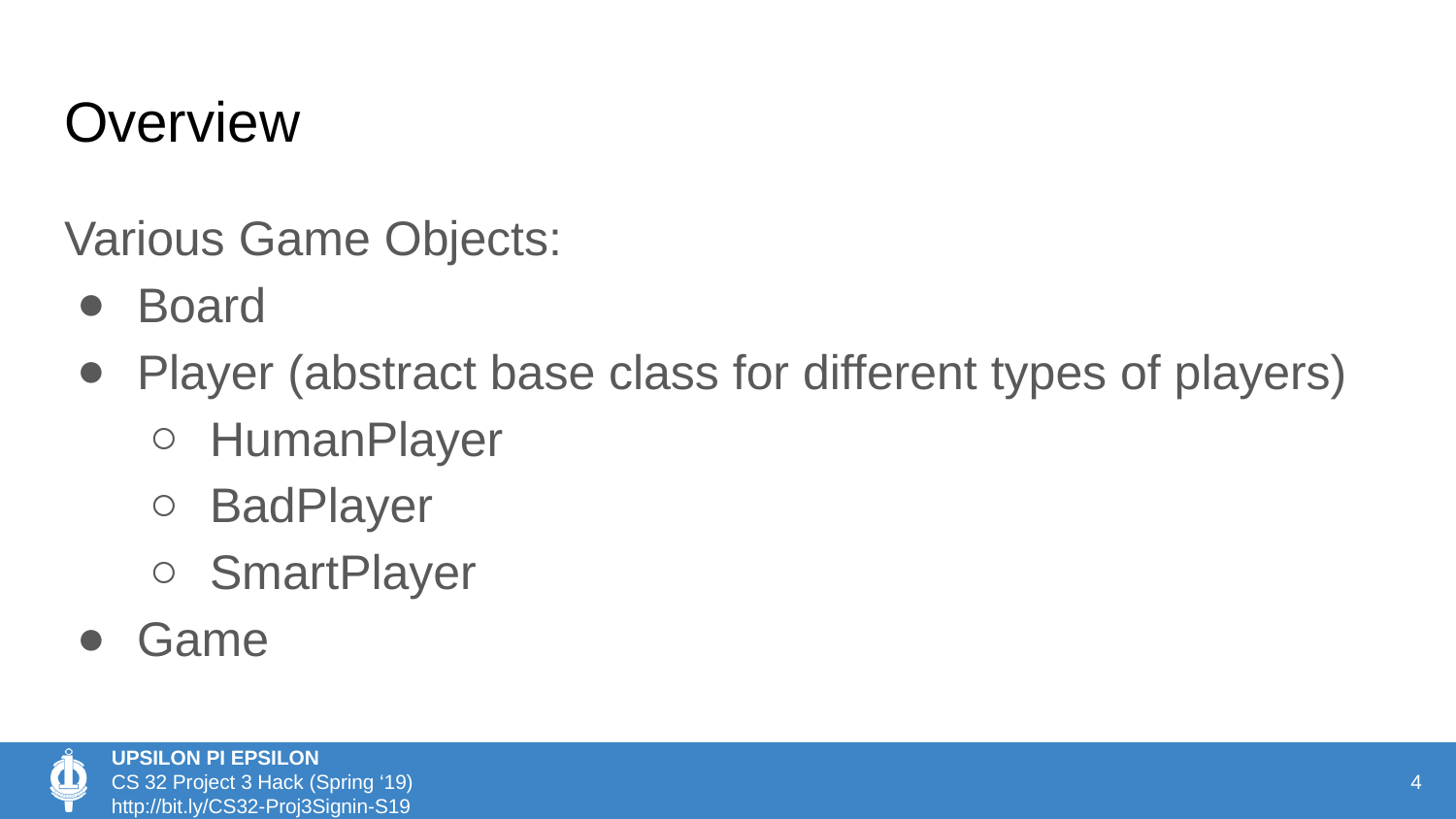

# Overview
Various Game Objects:
Board
Player (abstract base class for different types of players)
HumanPlayer
BadPlayer
SmartPlayer
Game
4